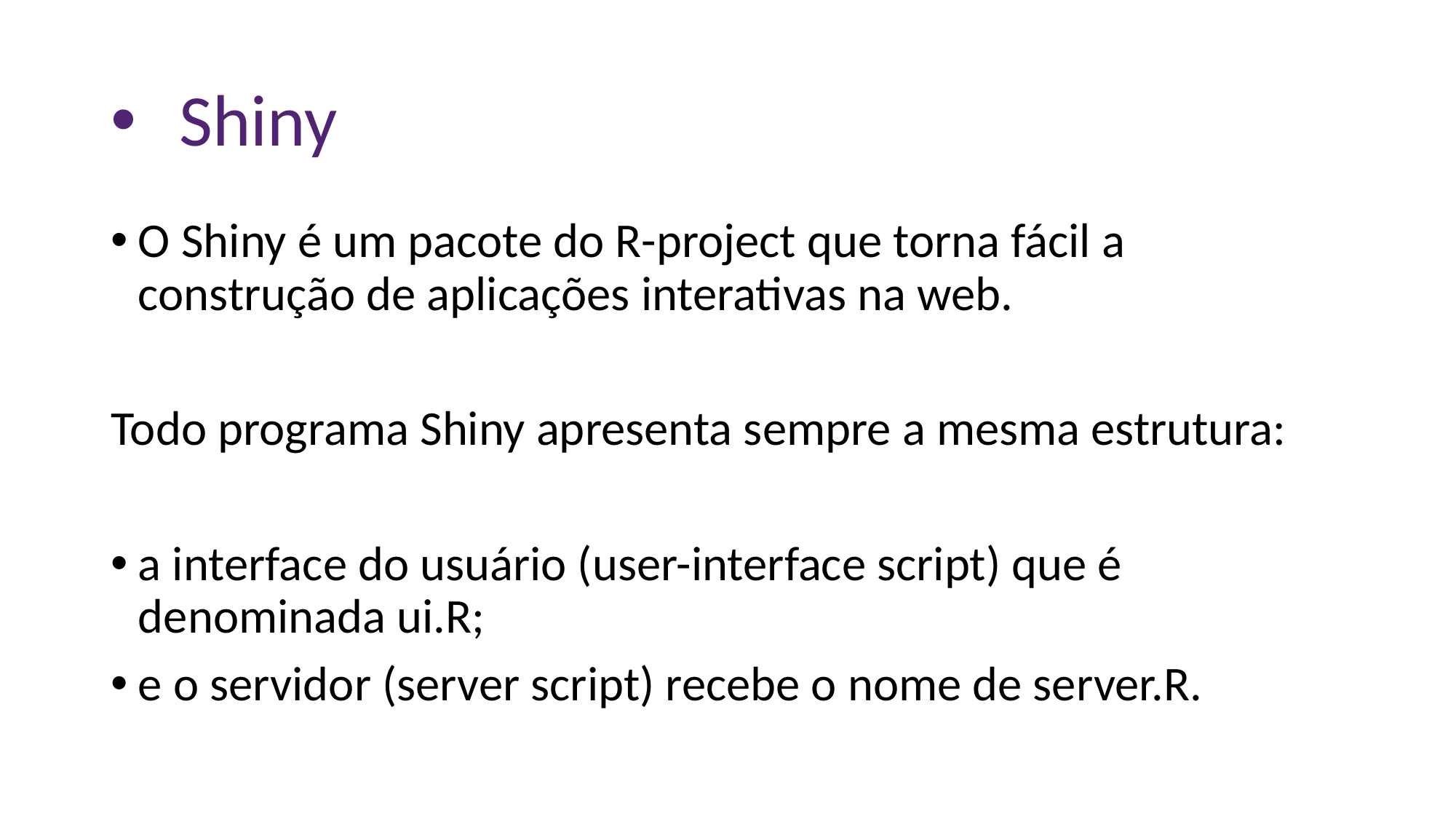

# Shiny
O Shiny é um pacote do R-project que torna fácil a construção de aplicações interativas na web.

Todo programa Shiny apresenta sempre a mesma estrutura:

a interface do usuário (user-interface script) que é denominada ui.R;
e o servidor (server script) recebe o nome de server.R.